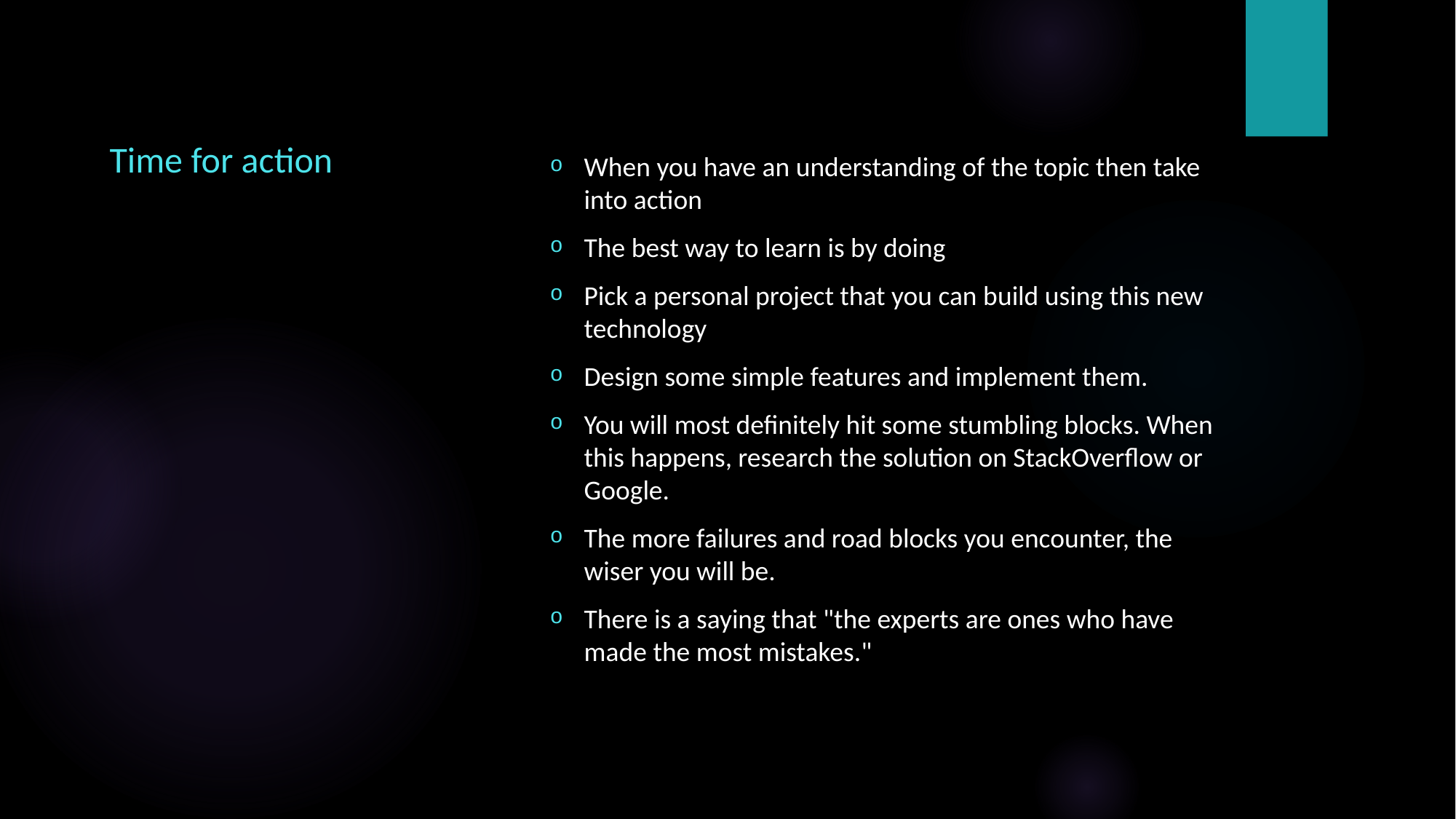

# Time for action
When you have an understanding of the topic then take into action
The best way to learn is by doing
Pick a personal project that you can build using this new technology
Design some simple features and implement them.
You will most definitely hit some stumbling blocks. When this happens, research the solution on StackOverflow or Google.
The more failures and road blocks you encounter, the wiser you will be.
There is a saying that "the experts are ones who have made the most mistakes."